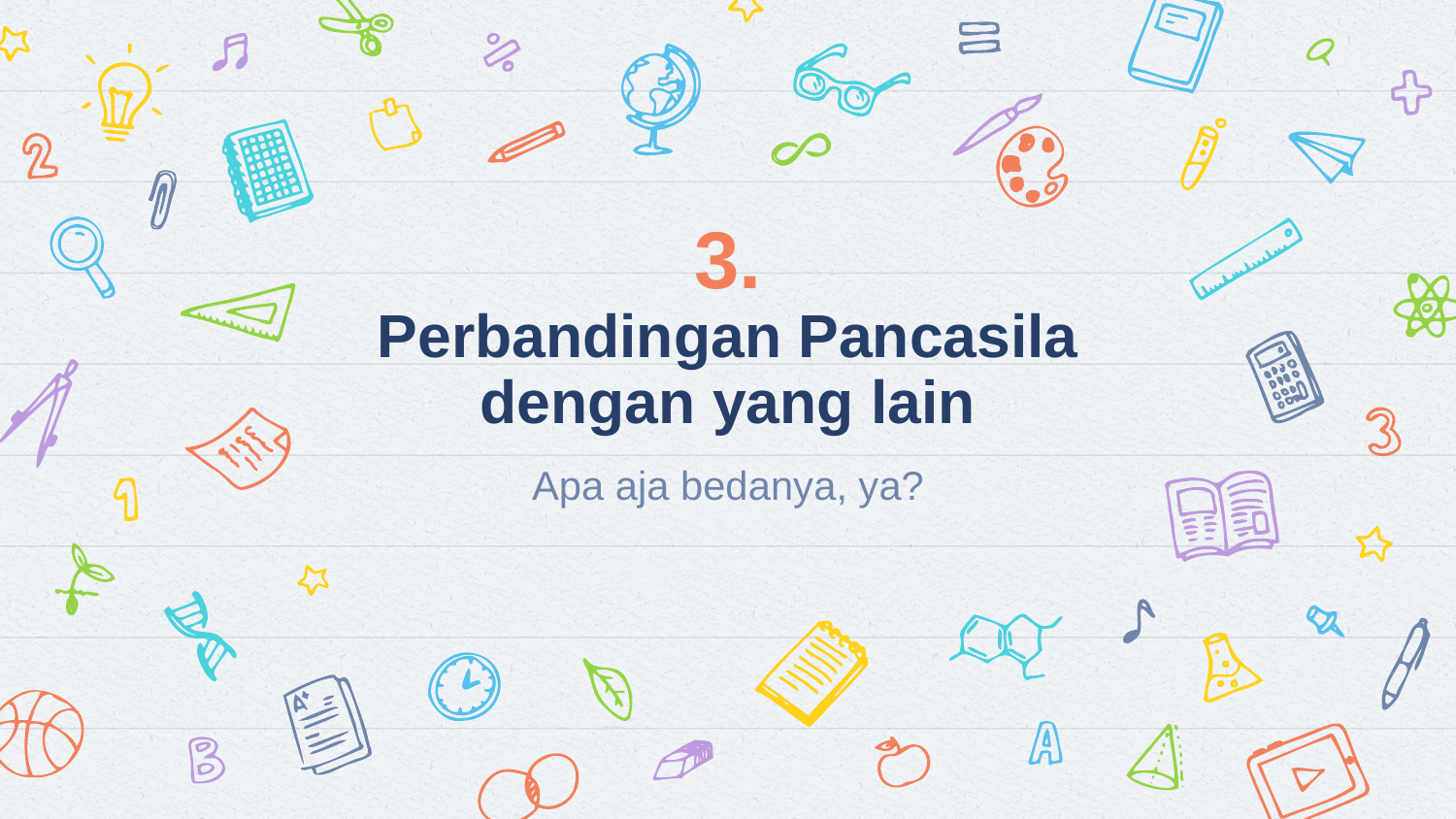

# 3.
Perbandingan Pancasila dengan yang lain
Apa aja bedanya, ya?